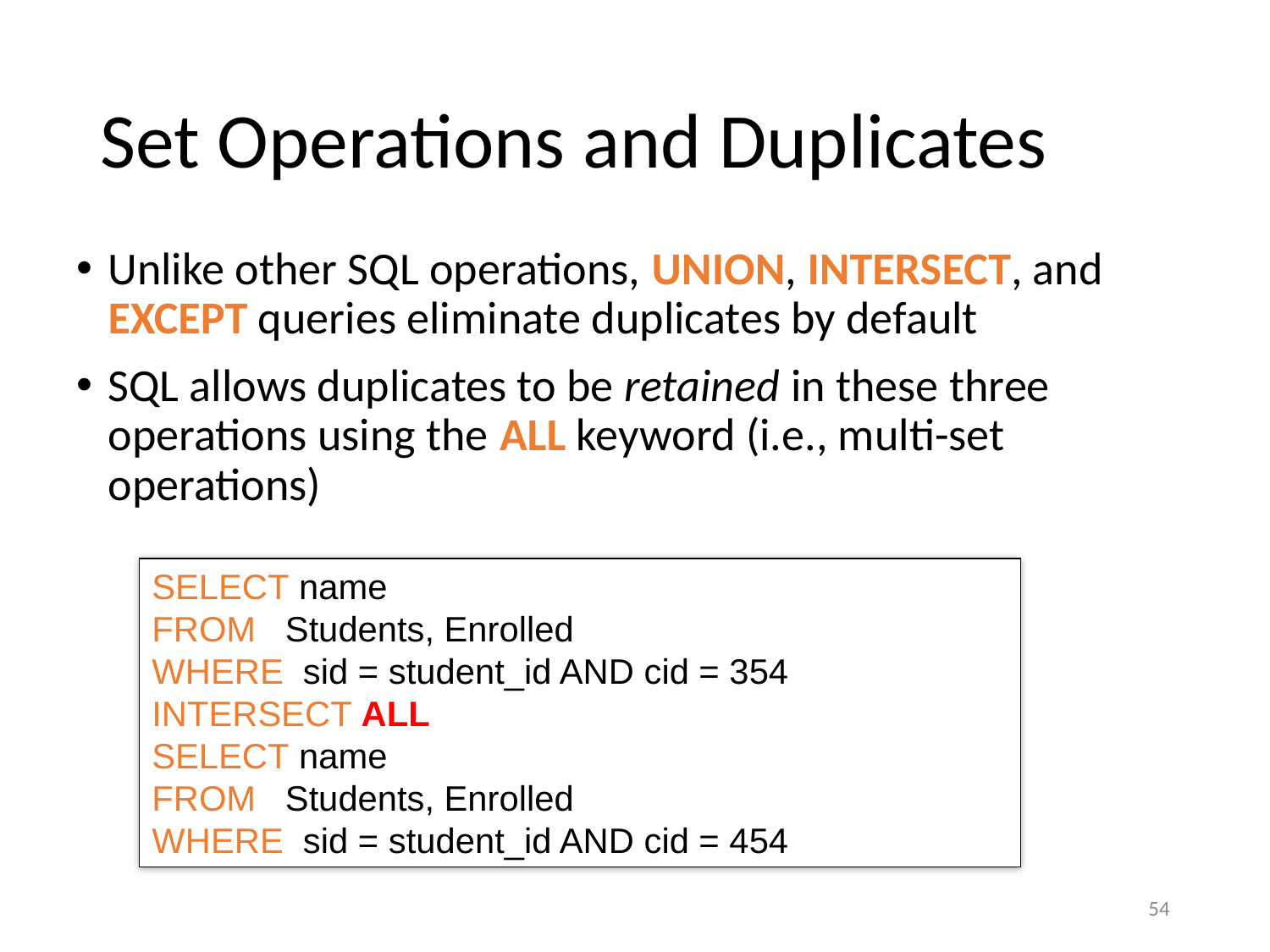

# Set Operations and Duplicates
Unlike other SQL operations, UNION, INTERSECT, and EXCEPT queries eliminate duplicates by default
SQL allows duplicates to be retained in these three operations using the ALL keyword (i.e., multi-set operations)
SELECT name
FROM   Students, Enrolled
WHERE  sid = student_id AND cid = 354
INTERSECT ALL
SELECT name
FROM   Students, Enrolled
WHERE  sid = student_id AND cid = 454
54